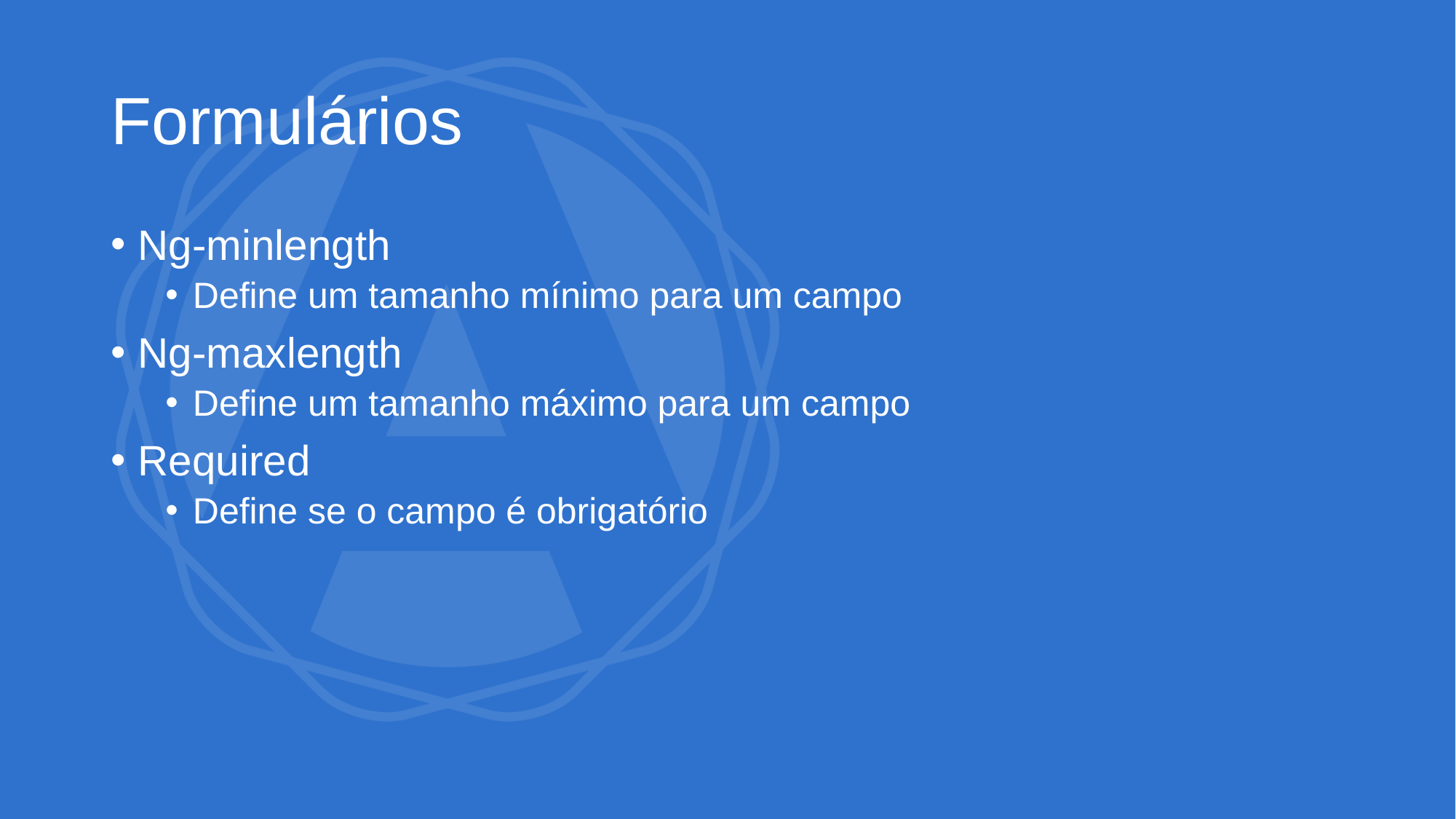

# Formulários
Ng-minlength
Define um tamanho mínimo para um campo
Ng-maxlength
Define um tamanho máximo para um campo
Required
Define se o campo é obrigatório